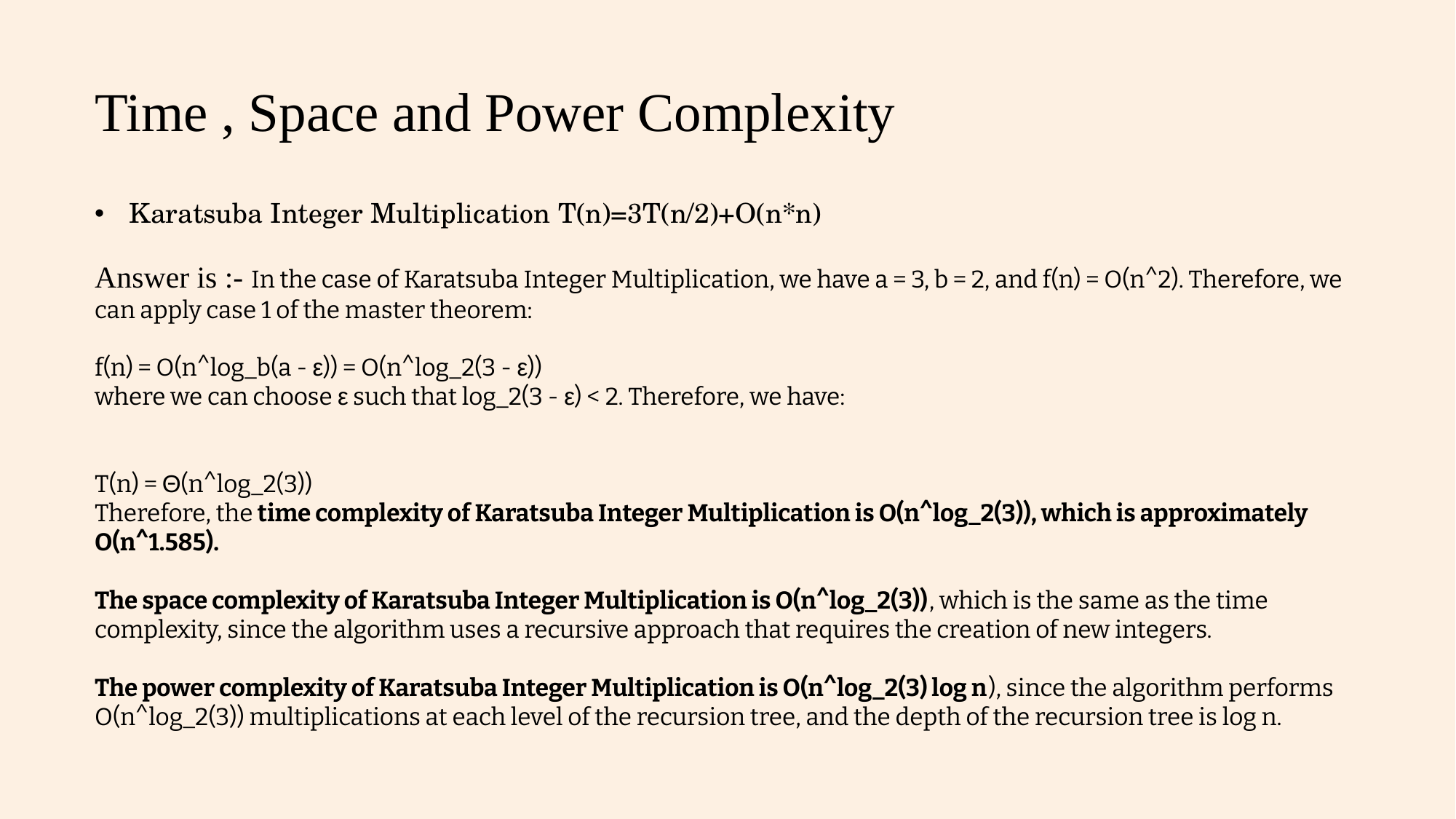

# Time , Space and Power Complexity
Karatsuba Integer Multiplication T(n)=3T(n/2)+O(n*n)
Answer is :- In the case of Karatsuba Integer Multiplication, we have a = 3, b = 2, and f(n) = O(n^2). Therefore, we can apply case 1 of the master theorem:
f(n) = O(n^log_b(a - ε)) = O(n^log_2(3 - ε))
where we can choose ε such that log_2(3 - ε) < 2. Therefore, we have:
T(n) = Θ(n^log_2(3))
Therefore, the time complexity of Karatsuba Integer Multiplication is O(n^log_2(3)), which is approximately O(n^1.585).
The space complexity of Karatsuba Integer Multiplication is O(n^log_2(3)), which is the same as the time complexity, since the algorithm uses a recursive approach that requires the creation of new integers.
The power complexity of Karatsuba Integer Multiplication is O(n^log_2(3) log n), since the algorithm performs O(n^log_2(3)) multiplications at each level of the recursion tree, and the depth of the recursion tree is log n.